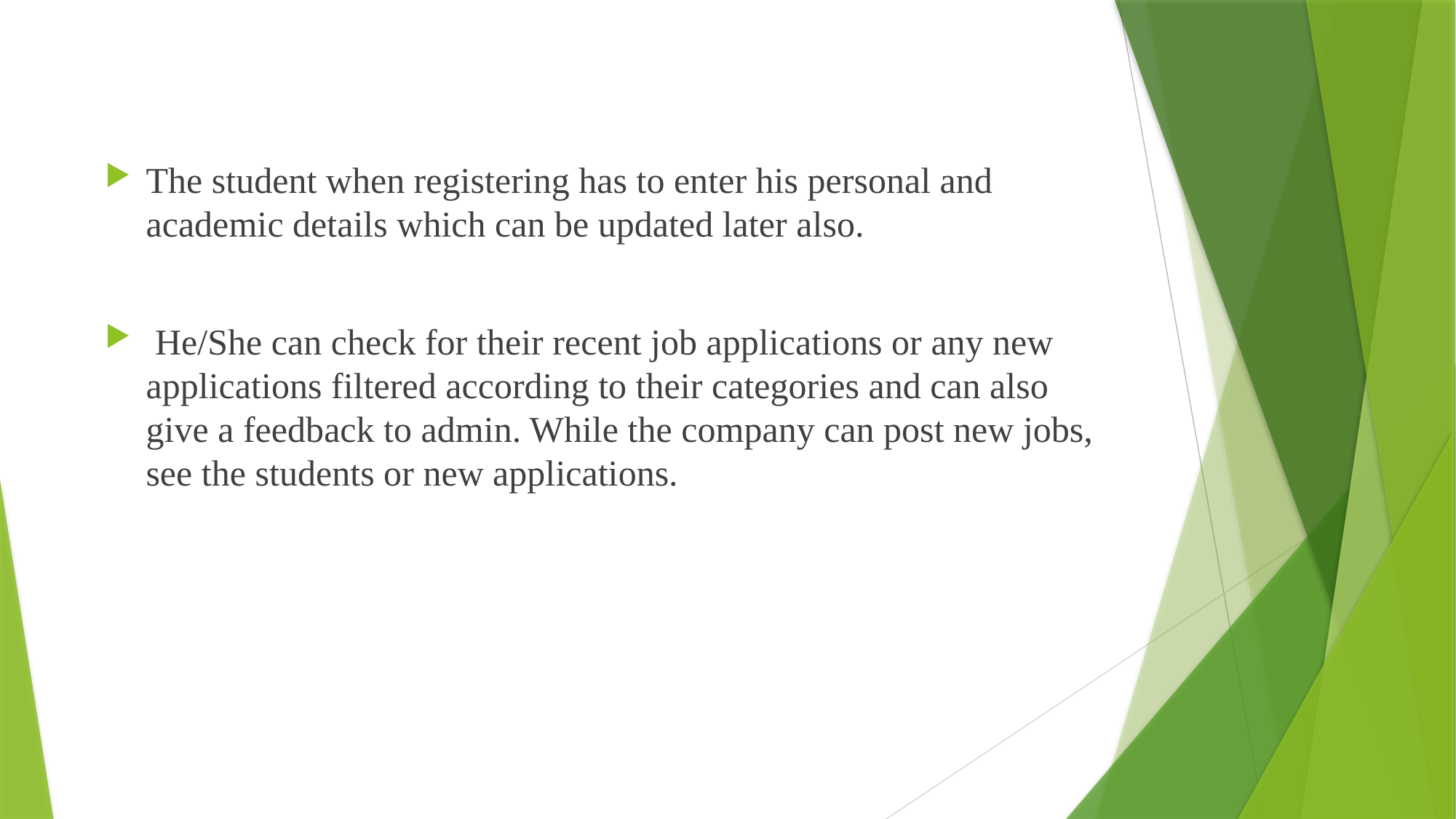

The student when registering has to enter his personal and academic details which can be updated later also.

 He/She can check for their recent job applications or any new applications filtered according to their categories and can also give a feedback to admin. While the company can post new jobs, see the students or new applications.